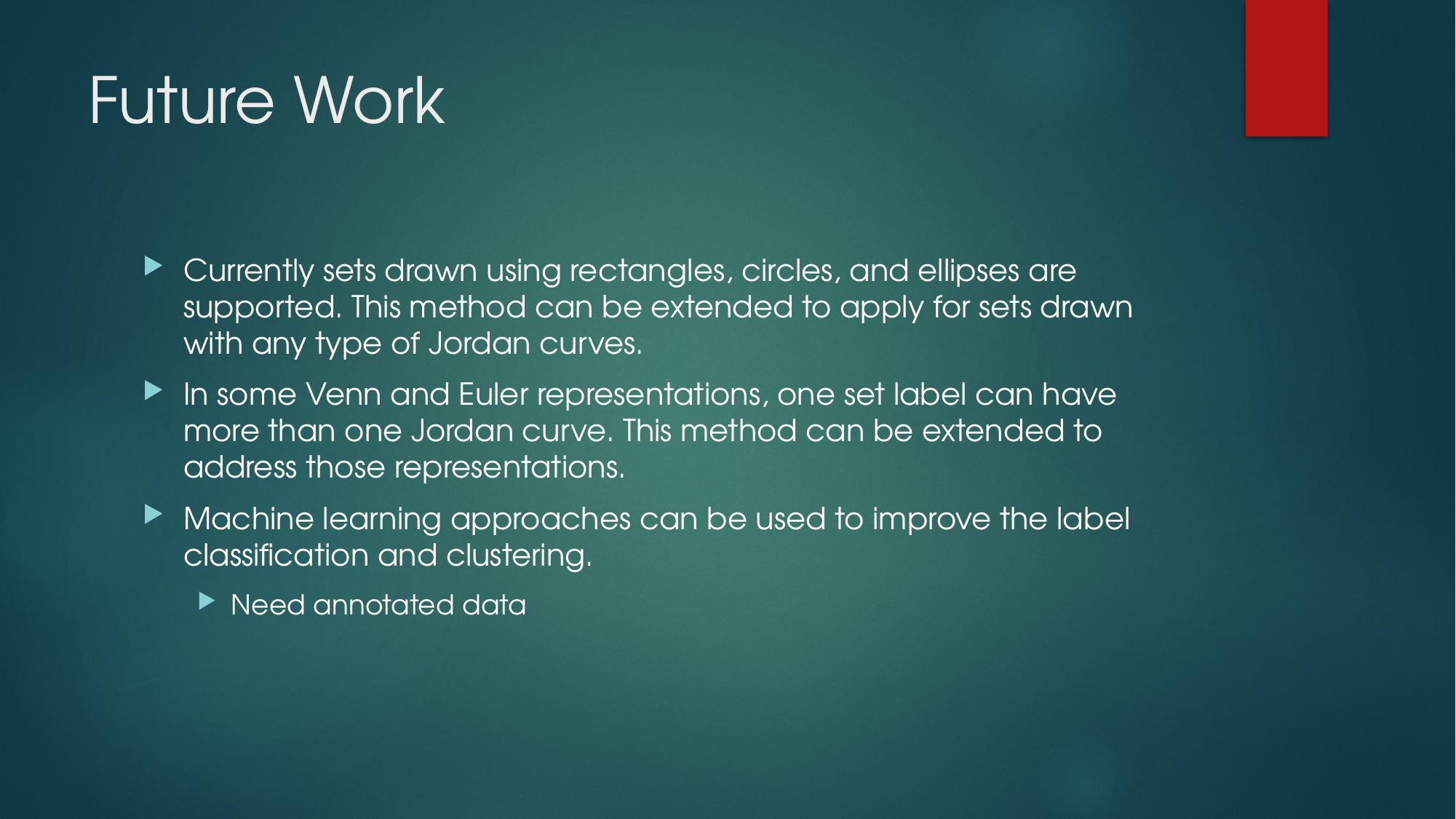

# Future Work
Currently sets drawn using rectangles, circles, and ellipses are supported. This method can be extended to apply for sets drawn with any type of Jordan curves.
In some Venn and Euler representations, one set label can have more than one Jordan curve. This method can be extended to address those representations.
Machine learning approaches can be used to improve the label classification and clustering.
Need annotated data